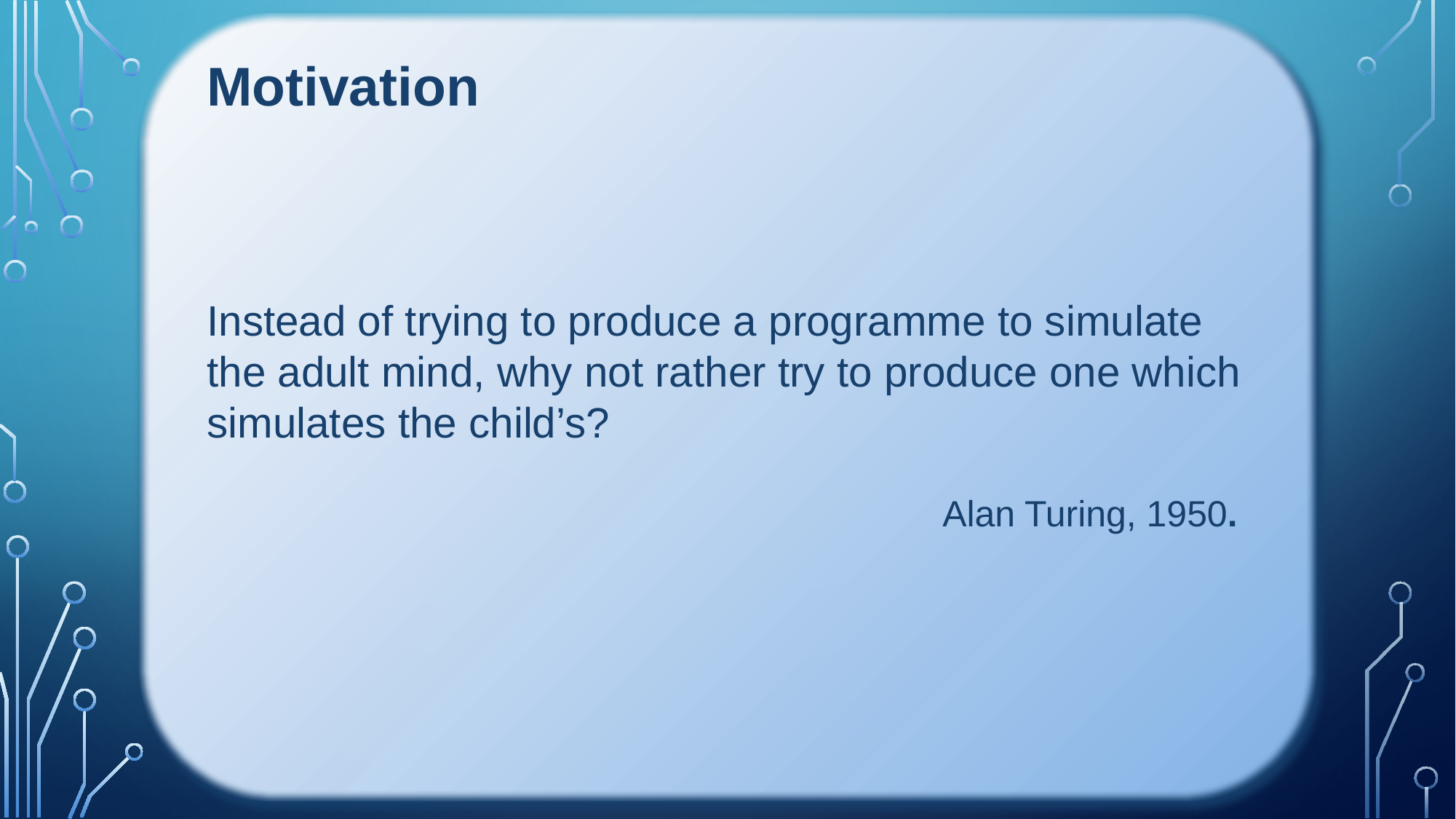

Motivation

Instead of trying to produce a programme to simulate the adult mind, why not rather try to produce one which simulates the child’s?

Alan Turing, 1950.